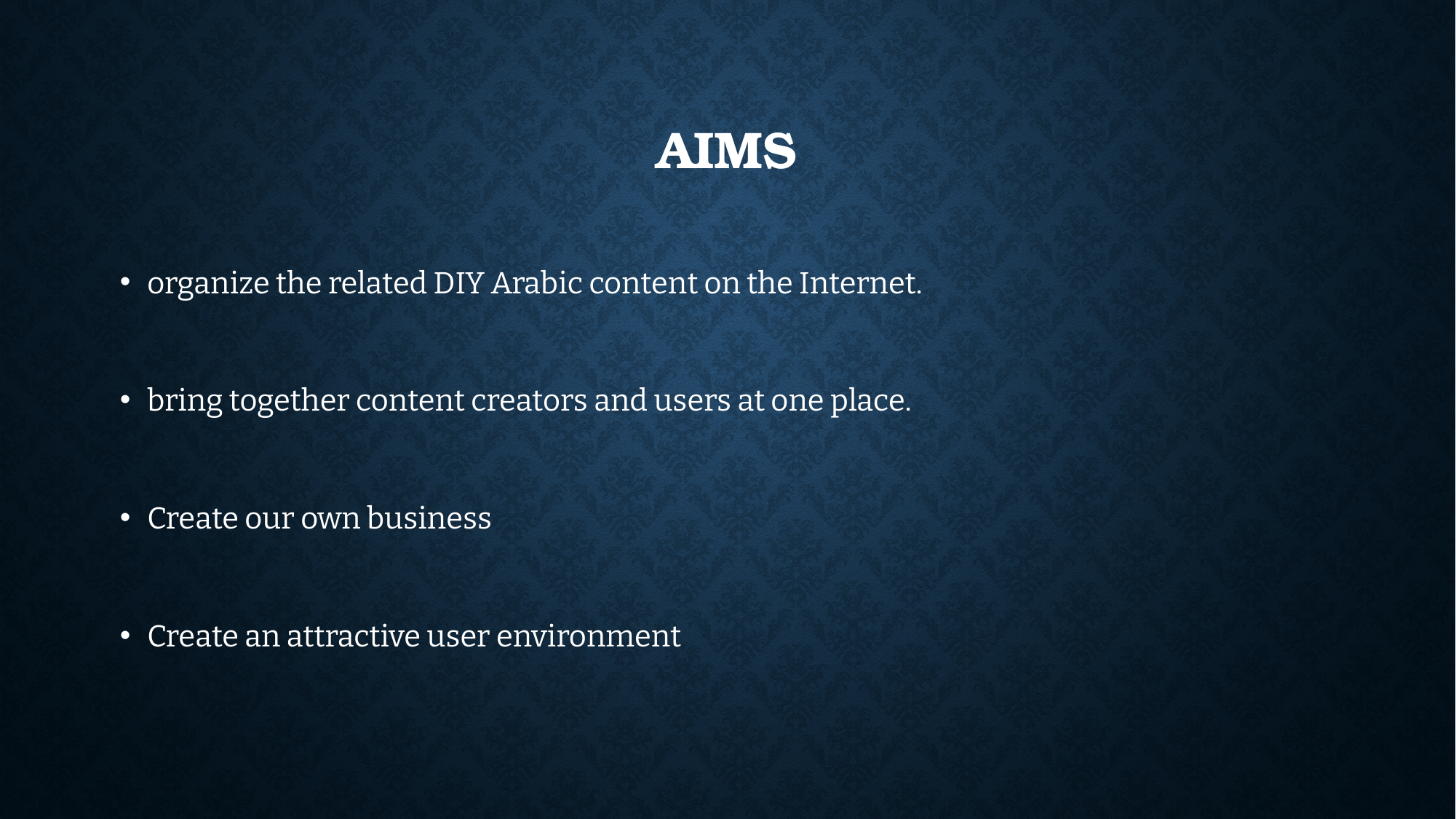

# Aims
organize the related DIY Arabic content on the Internet.

bring together content creators and users at one place.

Create our own business

Create an attractive user environment